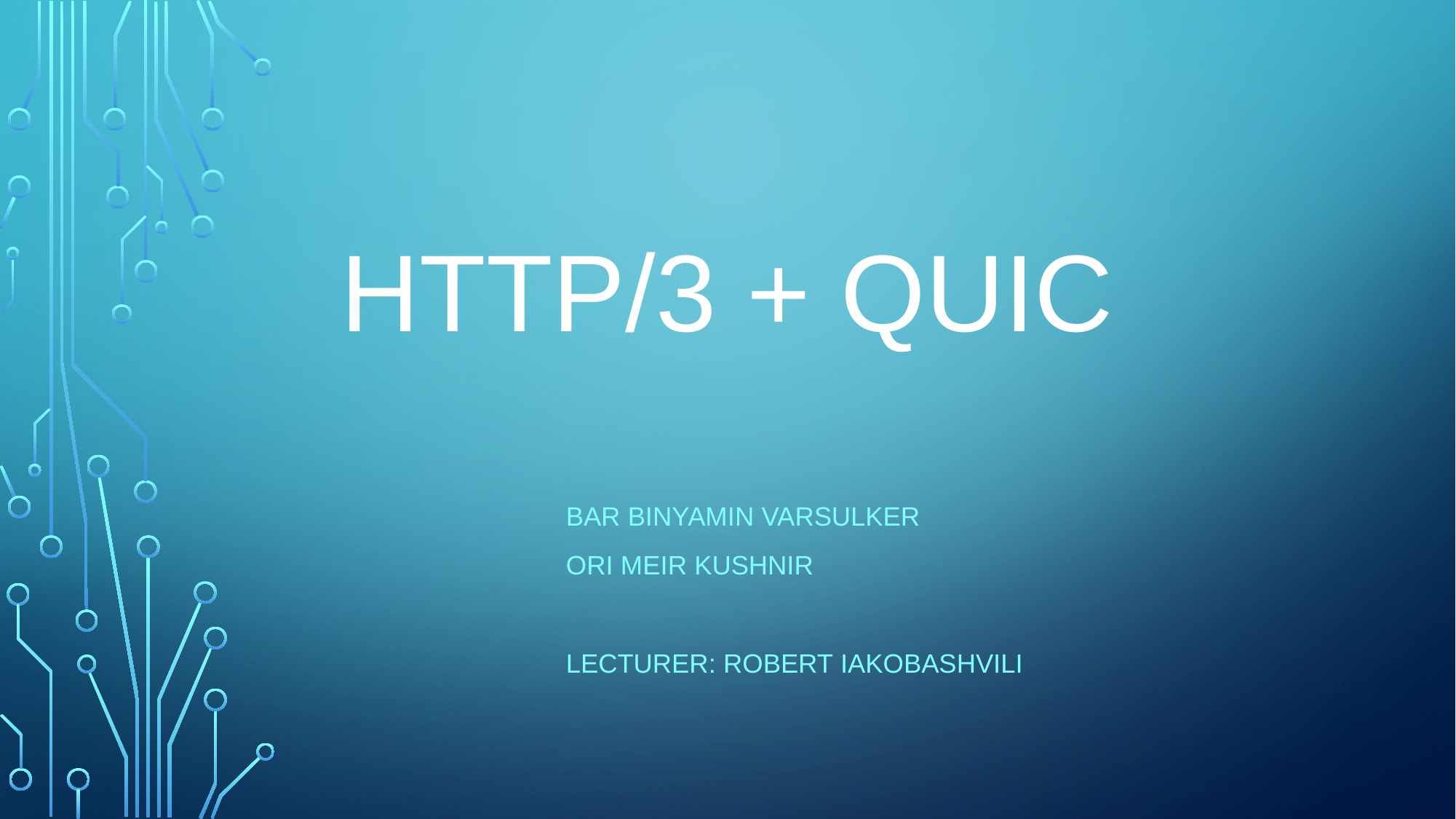

# HTTP/3 + QUIC
Bar Binyamin varsulker
ori MEIR kushnir

Lecturer: Robert Iakobashvili